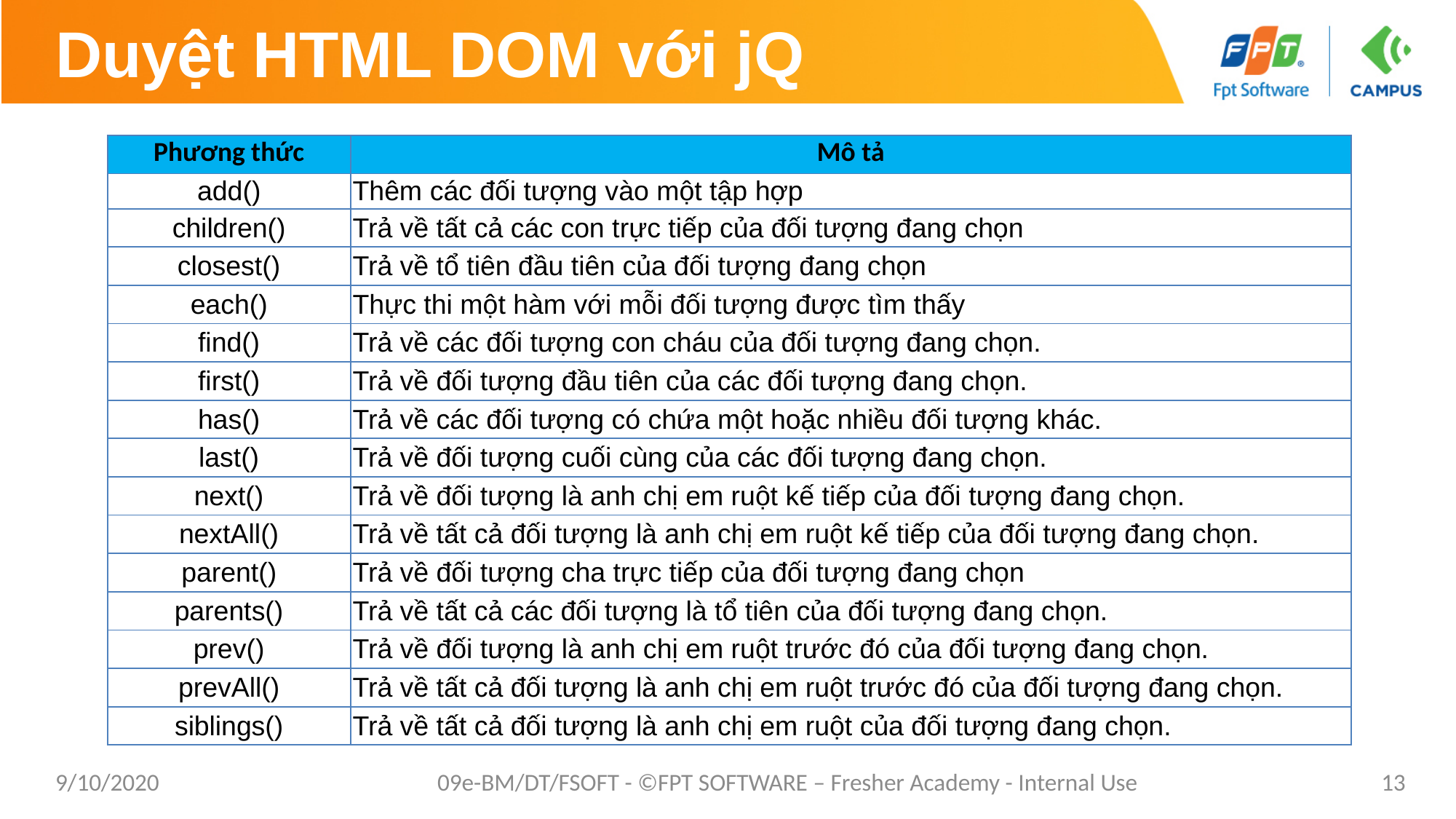

# Duyệt HTML DOM với jQ
| Phương thức | Mô tả |
| --- | --- |
| add() | Thêm các đối tượng vào một tập hợp |
| children() | Trả về tất cả các con trực tiếp của đối tượng đang chọn |
| closest() | Trả về tổ tiên đầu tiên của đối tượng đang chọn |
| each() | Thực thi một hàm với mỗi đối tượng được tìm thấy |
| find() | Trả về các đối tượng con cháu của đối tượng đang chọn. |
| first() | Trả về đối tượng đầu tiên của các đối tượng đang chọn. |
| has() | Trả về các đối tượng có chứa một hoặc nhiều đối tượng khác. |
| last() | Trả về đối tượng cuối cùng của các đối tượng đang chọn. |
| next() | Trả về đối tượng là anh chị em ruột kế tiếp của đối tượng đang chọn. |
| nextAll() | Trả về tất cả đối tượng là anh chị em ruột kế tiếp của đối tượng đang chọn. |
| parent() | Trả về đối tượng cha trực tiếp của đối tượng đang chọn |
| parents() | Trả về tất cả các đối tượng là tổ tiên của đối tượng đang chọn. |
| prev() | Trả về đối tượng là anh chị em ruột trước đó của đối tượng đang chọn. |
| prevAll() | Trả về tất cả đối tượng là anh chị em ruột trước đó của đối tượng đang chọn. |
| siblings() | Trả về tất cả đối tượng là anh chị em ruột của đối tượng đang chọn. |
9/10/2020
09e-BM/DT/FSOFT - ©FPT SOFTWARE – Fresher Academy - Internal Use
13